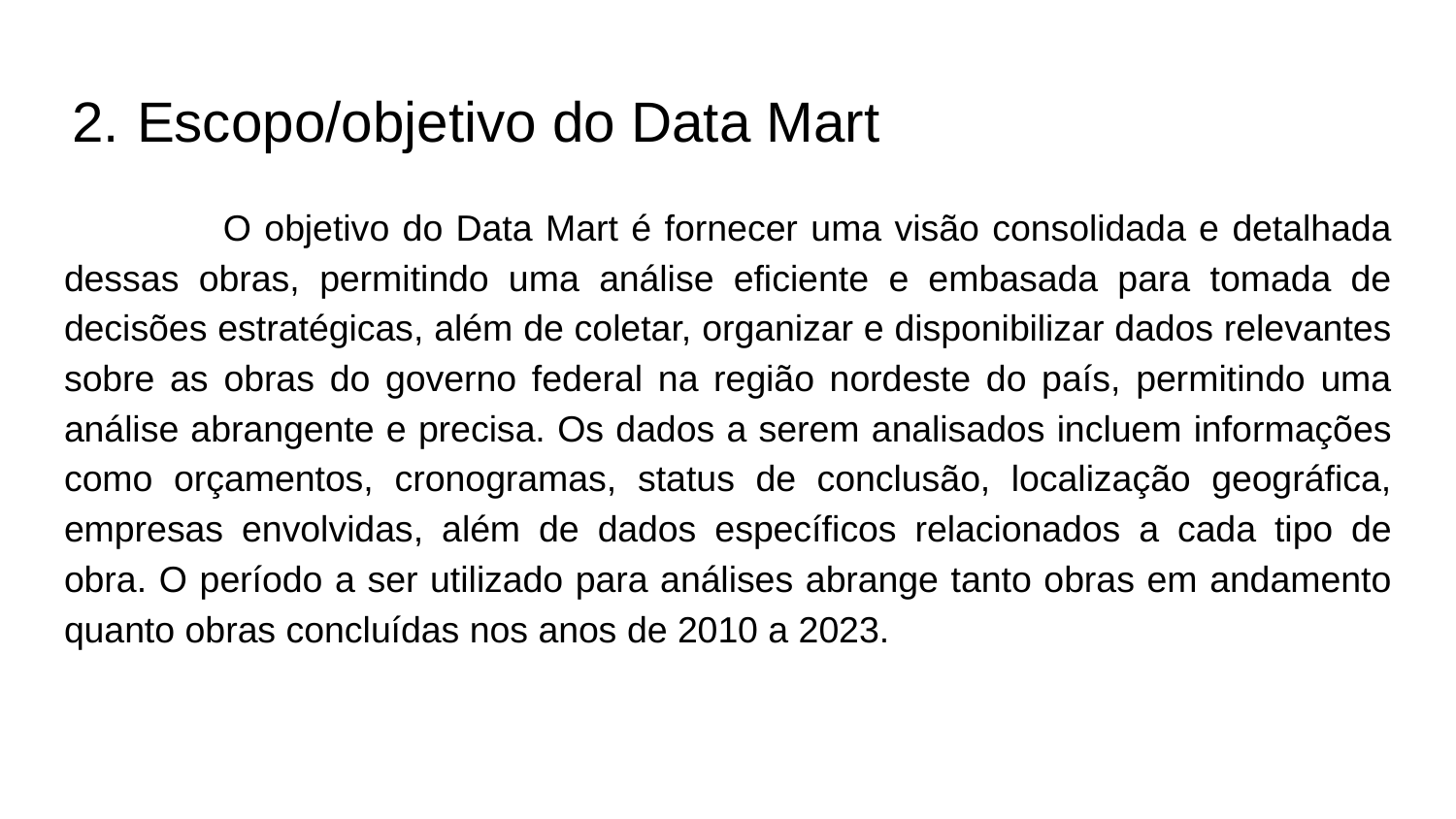

# Escopo/objetivo do Data Mart
	 O objetivo do Data Mart é fornecer uma visão consolidada e detalhada dessas obras, permitindo uma análise eficiente e embasada para tomada de decisões estratégicas, além de coletar, organizar e disponibilizar dados relevantes sobre as obras do governo federal na região nordeste do país, permitindo uma análise abrangente e precisa. Os dados a serem analisados incluem informações como orçamentos, cronogramas, status de conclusão, localização geográfica, empresas envolvidas, além de dados específicos relacionados a cada tipo de obra. O período a ser utilizado para análises abrange tanto obras em andamento quanto obras concluídas nos anos de 2010 a 2023.